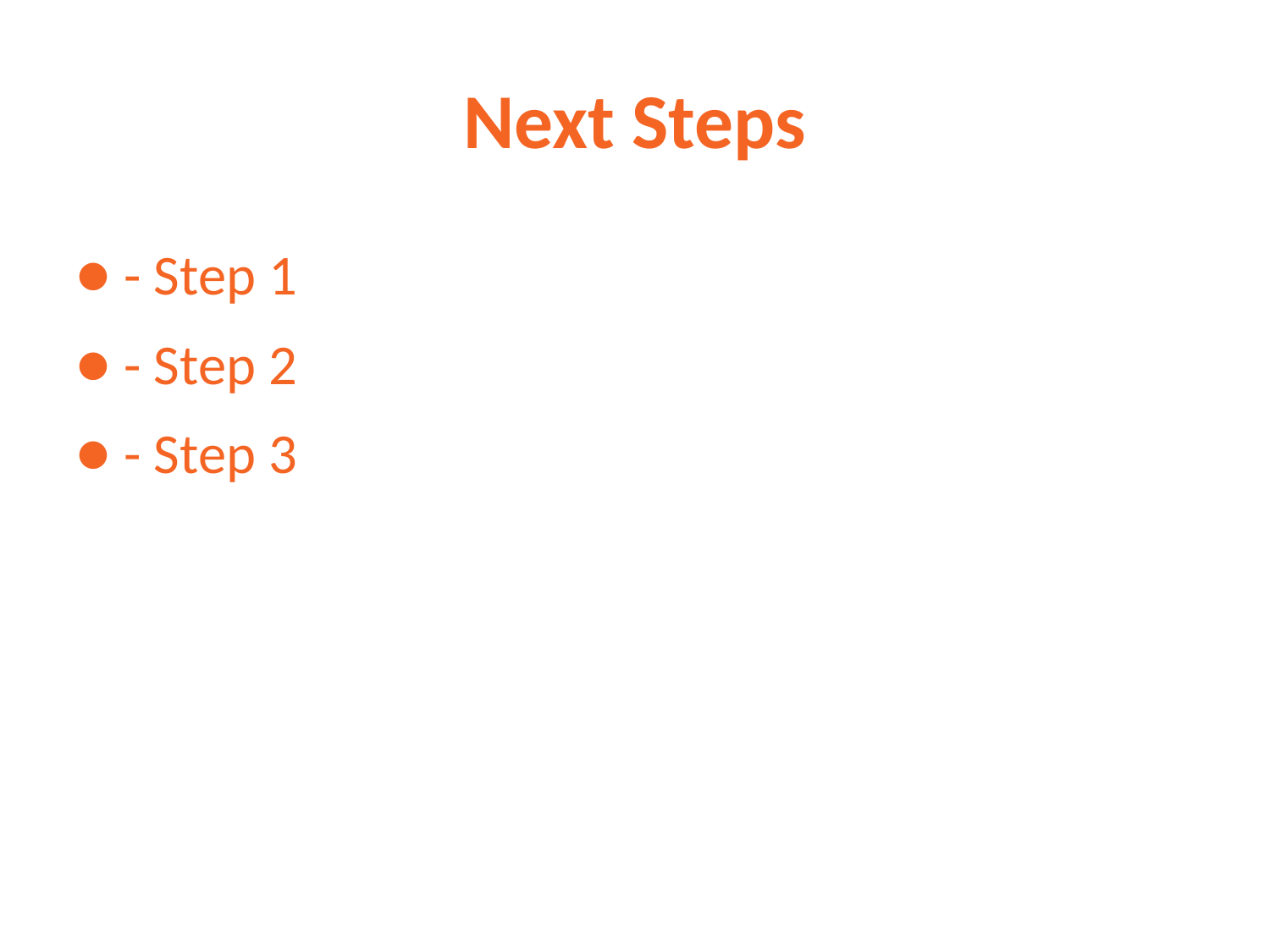

# Next Steps
- Step 1
- Step 2
- Step 3